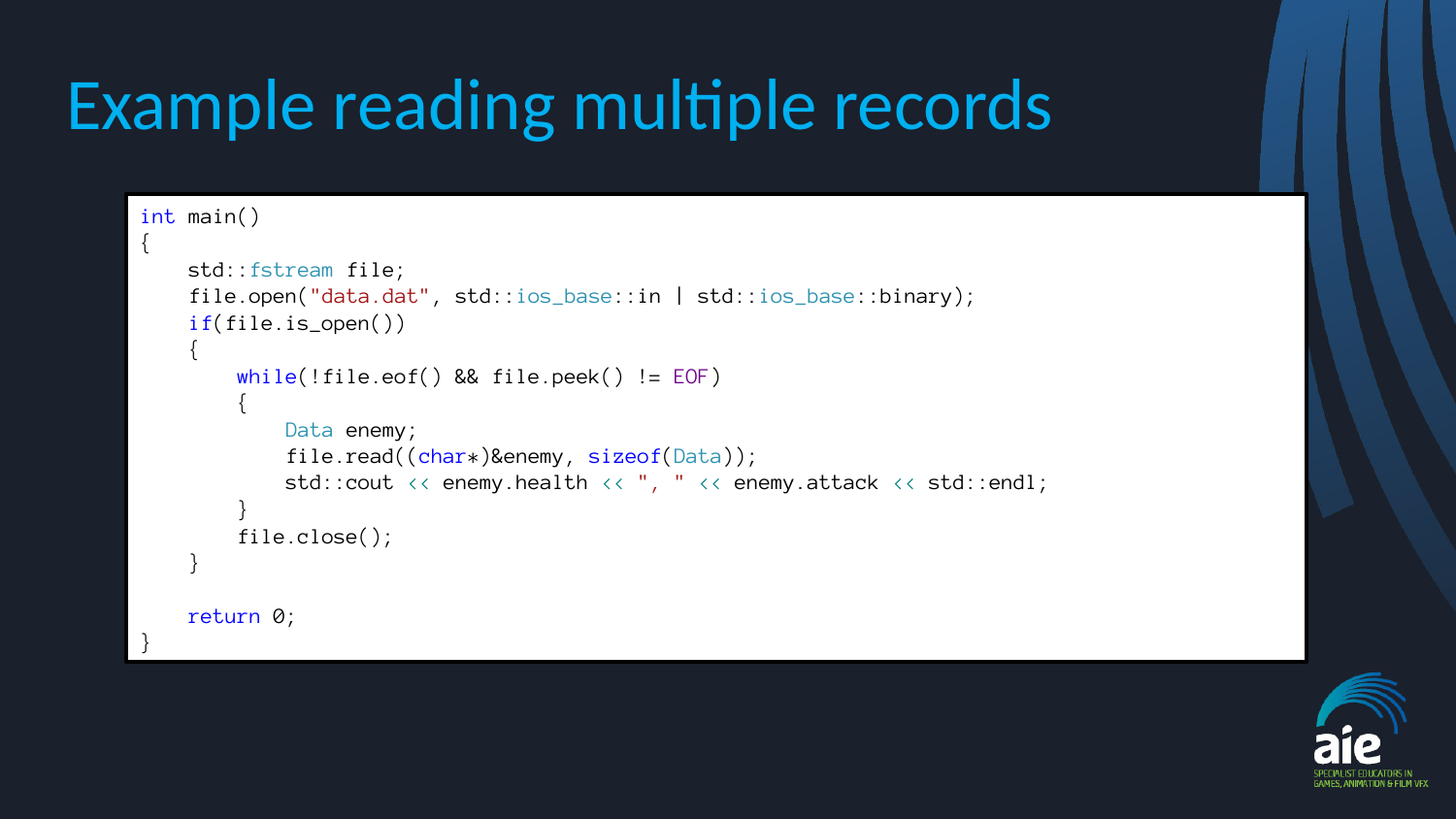

# Example reading multiple records

int main()
{
    std::fstream file;
    file.open("data.dat", std::ios_base::in | std::ios_base::binary);
    if(file.is_open())
    {
        while(!file.eof() && file.peek() != EOF)
        {
            Data enemy;
            file.read((char*)&enemy, sizeof(Data));
            std::cout << enemy.health << ", " << enemy.attack << std::endl;
        }
        file.close();
    }

    return 0;
}